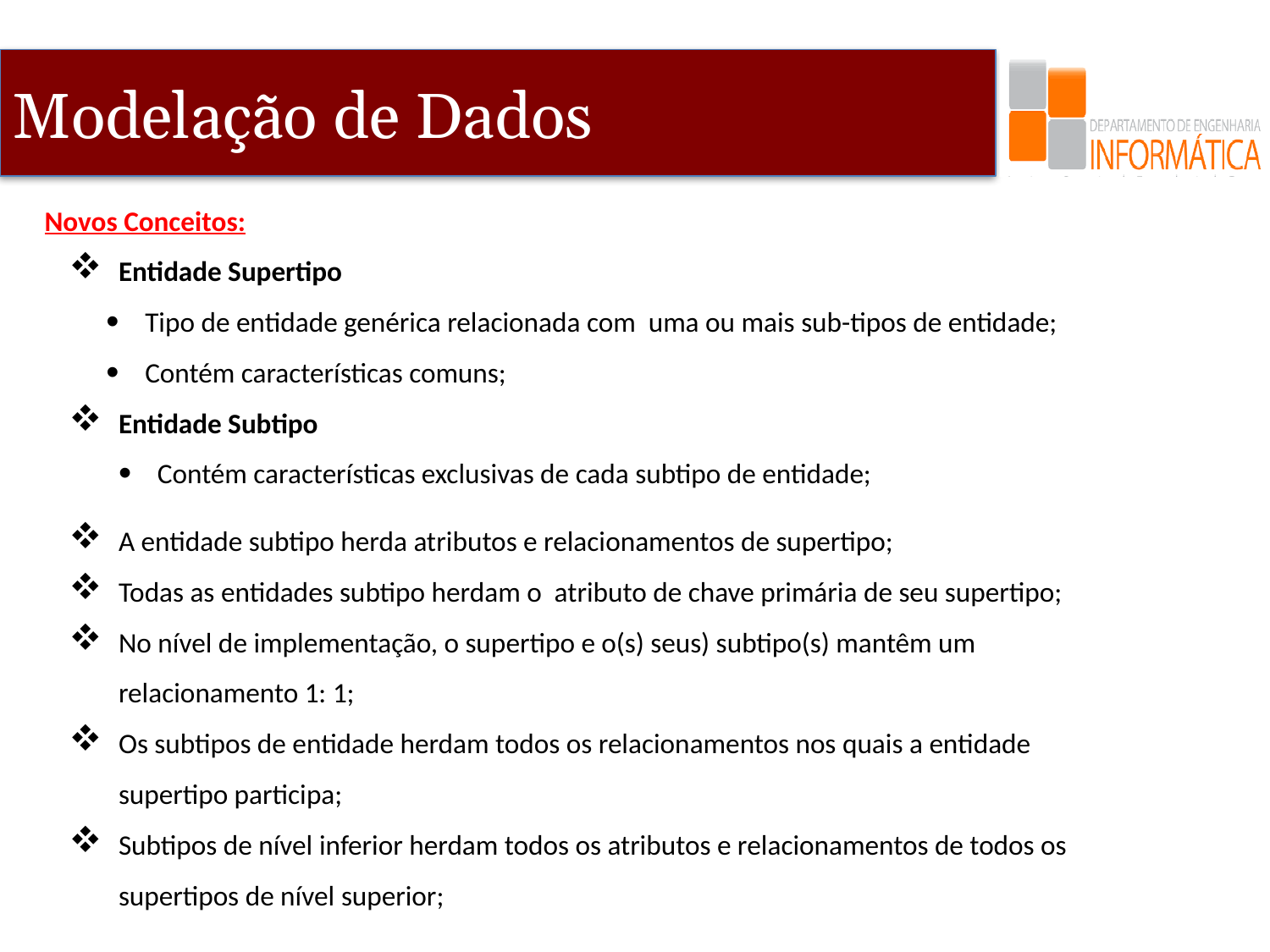

Novos Conceitos:
Entidade Supertipo
Tipo de entidade genérica relacionada com  uma ou mais sub-tipos de entidade;
Contém características comuns;
Entidade Subtipo
Contém características exclusivas de cada subtipo de entidade;

A entidade subtipo herda atributos e relacionamentos de supertipo;
Todas as entidades subtipo herdam o  atributo de chave primária de seu supertipo;
No nível de implementação, o supertipo e o(s) seus) subtipo(s) mantêm um relacionamento 1: 1;
Os subtipos de entidade herdam todos os relacionamentos nos quais a entidade supertipo participa;
Subtipos de nível inferior herdam todos os atributos e relacionamentos de todos os supertipos de nível superior;